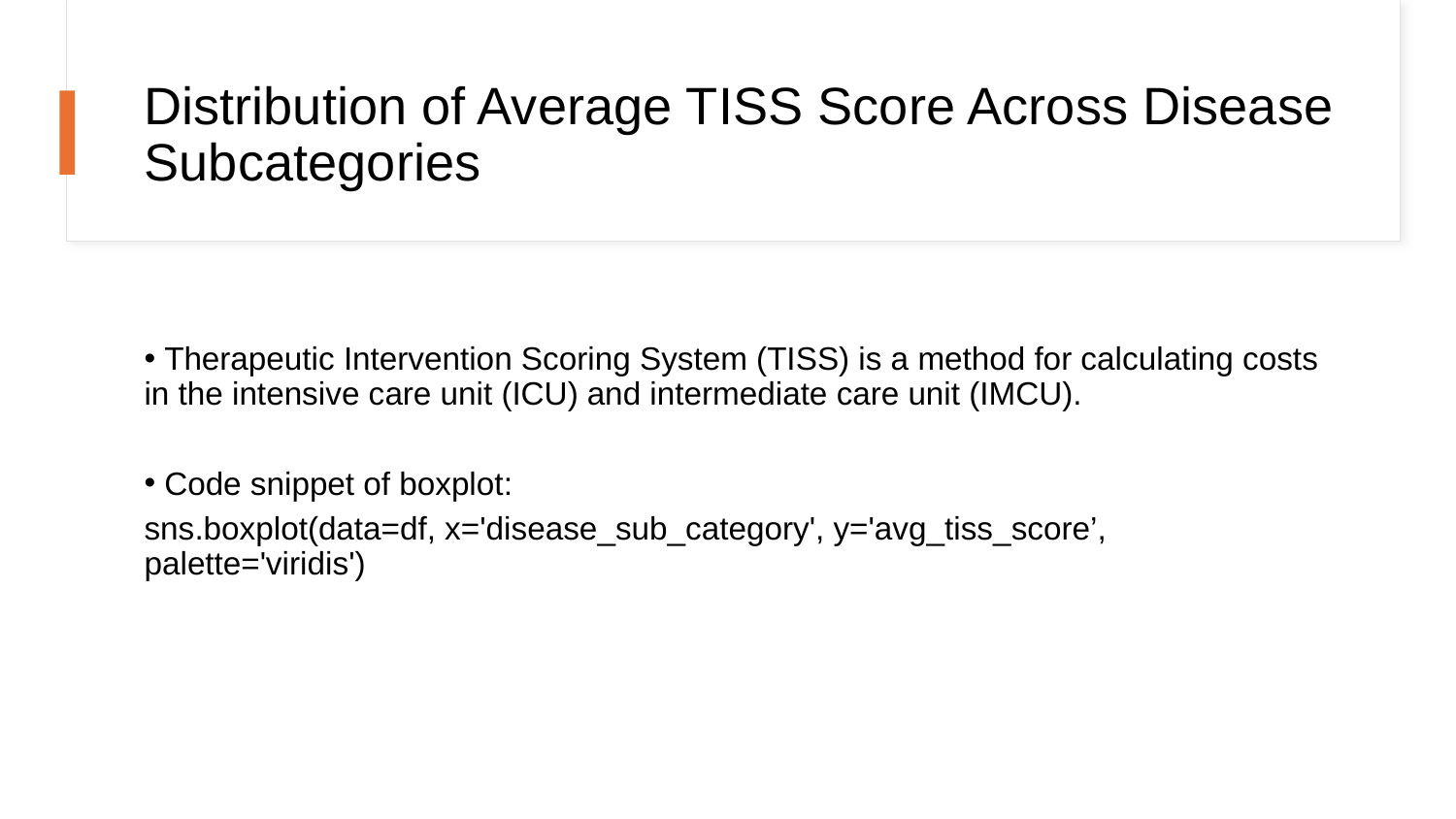

# Distribution of Average TISS Score Across Disease Subcategories

 Therapeutic Intervention Scoring System (TISS) is a method for calculating costs in the intensive care unit (ICU) and intermediate care unit (IMCU).

 Code snippet of boxplot:
sns.boxplot(data=df, x='disease_sub_category', y='avg_tiss_score’,  palette='viridis')